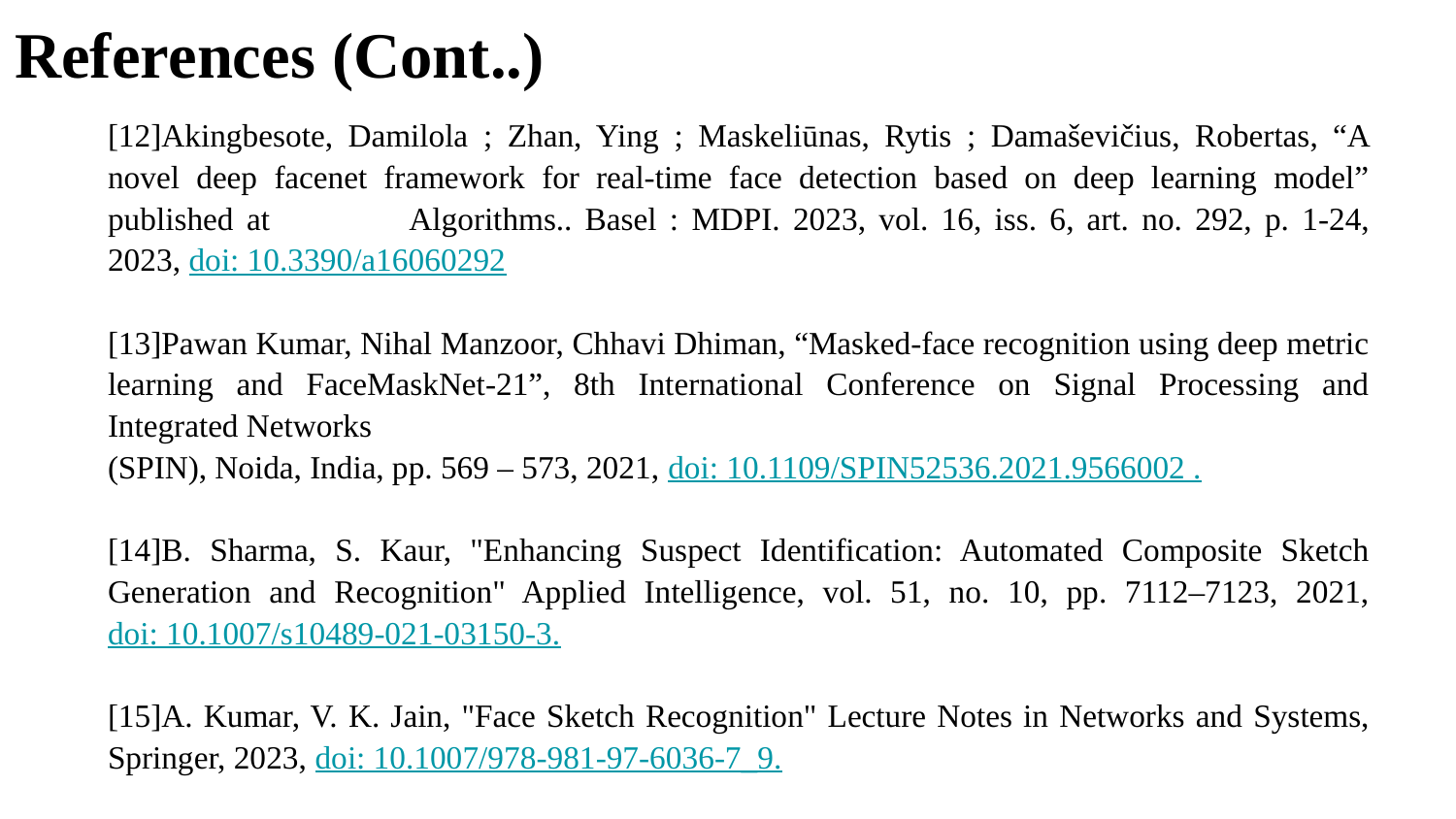

References (Cont..)
[12]Akingbesote, Damilola ; Zhan, Ying ; Maskeliūnas, Rytis ; Damaševičius, Robertas, “A novel deep facenet framework for real-time face detection based on deep learning model” published at 	Algorithms.. Basel : MDPI. 2023, vol. 16, iss. 6, art. no. 292, p. 1-24, 2023, doi: 10.3390/a16060292

[13]Pawan Kumar, Nihal Manzoor, Chhavi Dhiman, “Masked-face recognition using deep metric learning and FaceMaskNet-21”, 8th International Conference on Signal Processing and Integrated Networks
(SPIN), Noida, India, pp. 569 – 573, 2021, doi: 10.1109/SPIN52536.2021.9566002 .

[14]B. Sharma, S. Kaur, "Enhancing Suspect Identification: Automated Composite Sketch Generation and Recognition" Applied Intelligence, vol. 51, no. 10, pp. 7112–7123, 2021, doi: 10.1007/s10489-021-03150-3.

[15]A. Kumar, V. K. Jain, "Face Sketch Recognition" Lecture Notes in Networks and Systems, Springer, 2023, doi: 10.1007/978-981-97-6036-7_9.